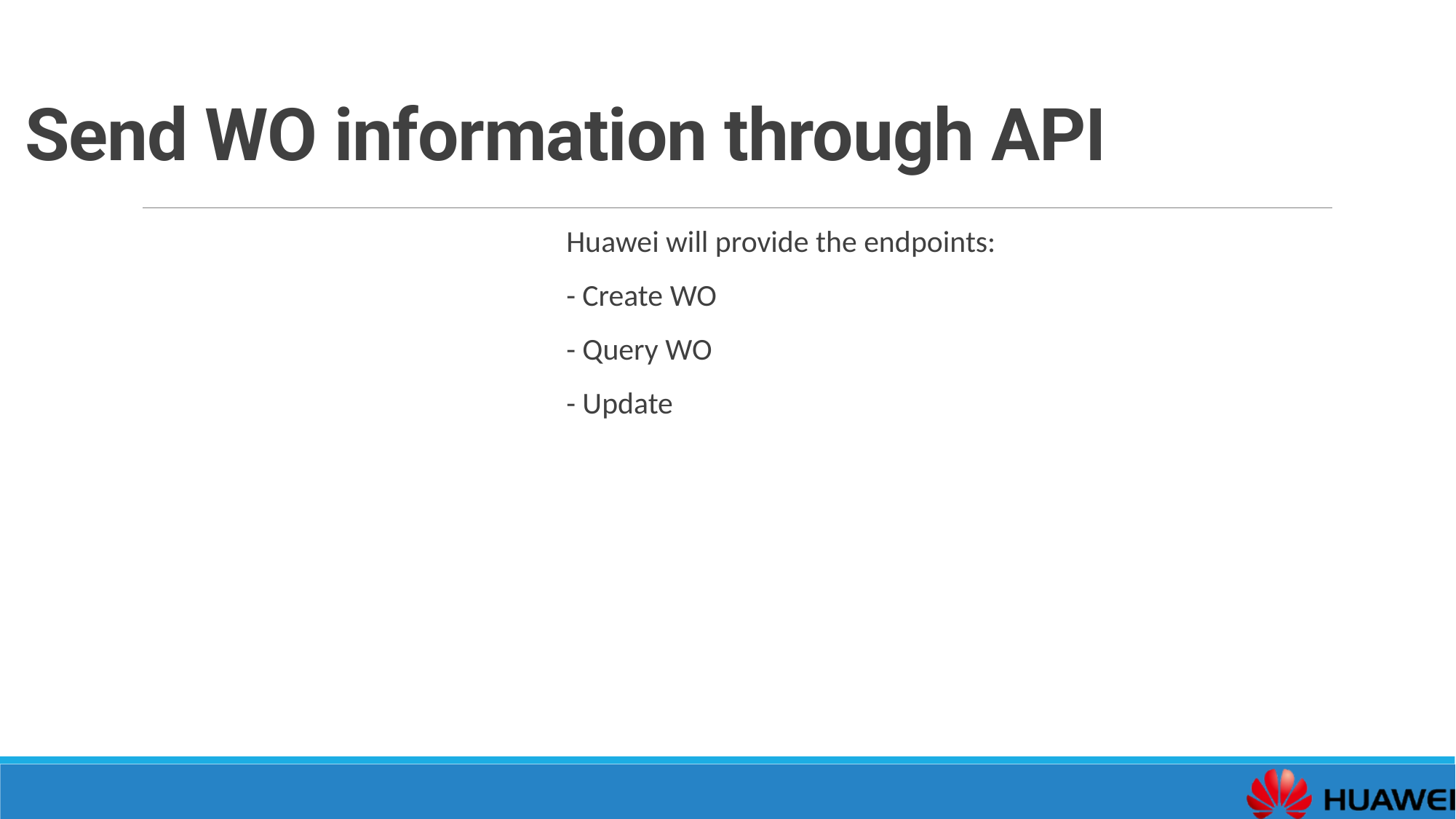

Send WO information through API
Huawei will provide the endpoints:
- Create WO
- Query WO
- Update